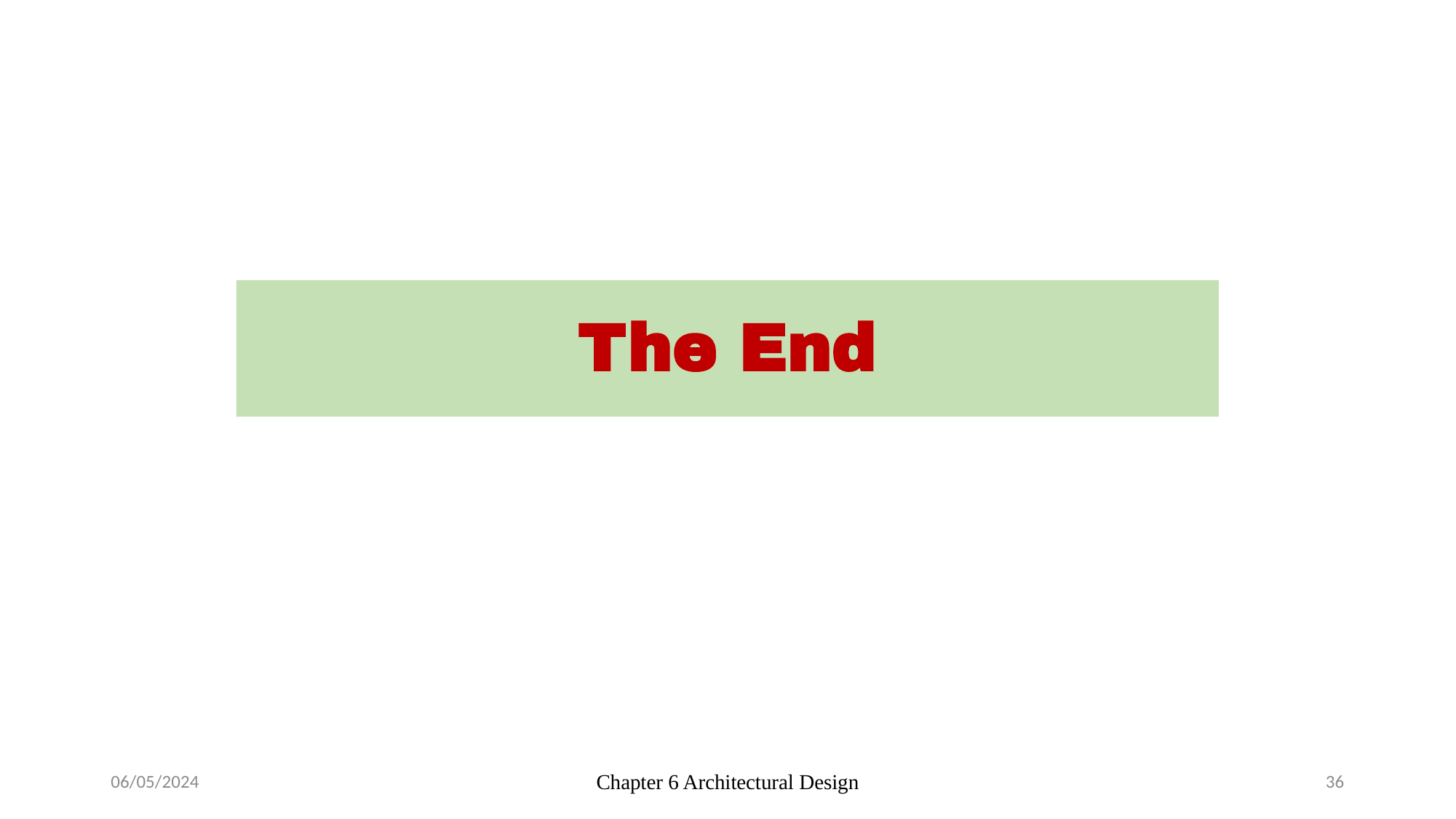

# The End
06/05/2024
Chapter 6 Architectural Design
36